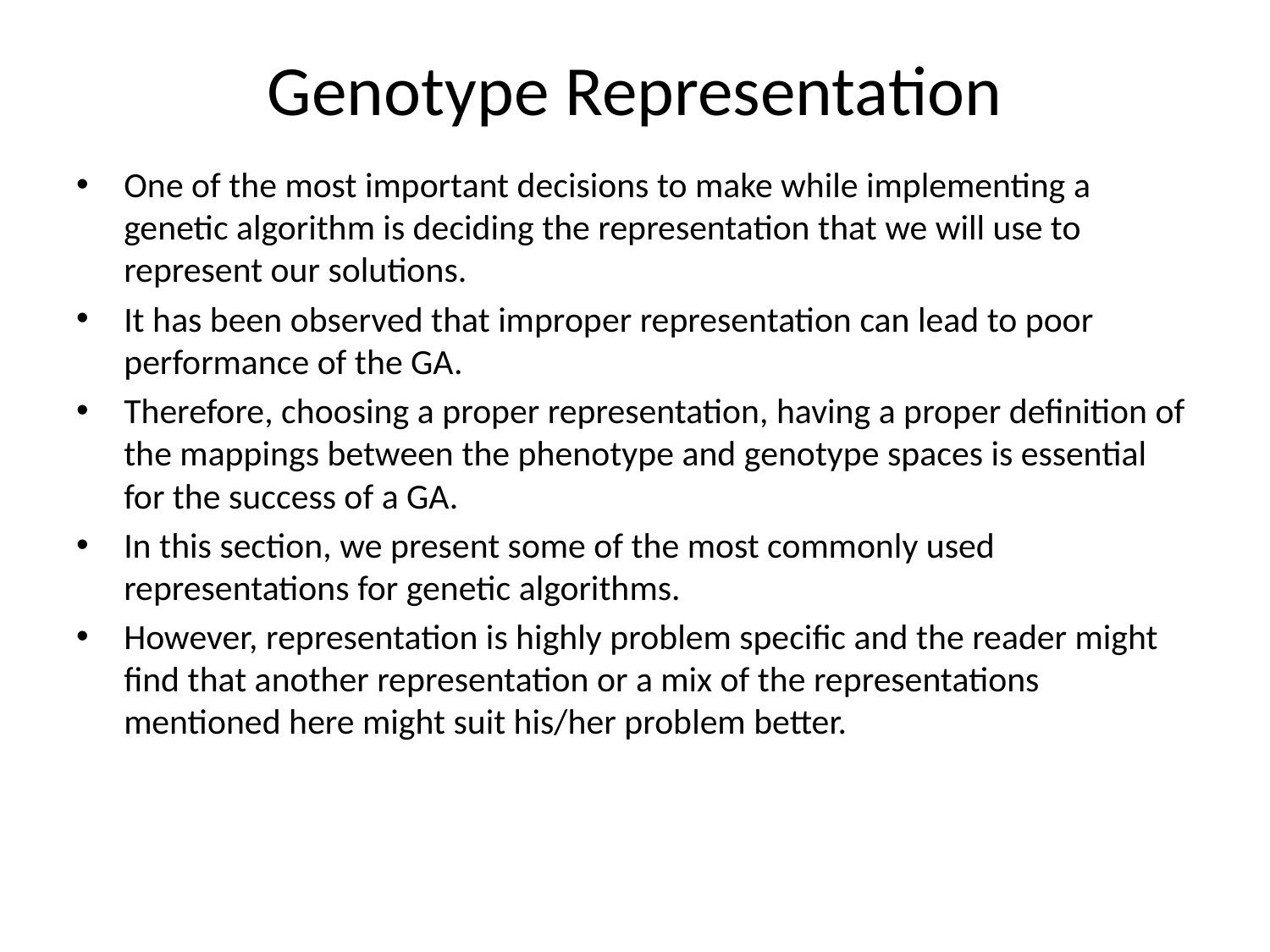

# Genotype Representation
One of the most important decisions to make while implementing a genetic algorithm is deciding the representation that we will use to represent our solutions.
It has been observed that improper representation can lead to poor performance of the GA.
Therefore, choosing a proper representation, having a proper definition of the mappings between the phenotype and genotype spaces is essential for the success of a GA.
In this section, we present some of the most commonly used representations for genetic algorithms.
However, representation is highly problem specific and the reader might find that another representation or a mix of the representations mentioned here might suit his/her problem better.